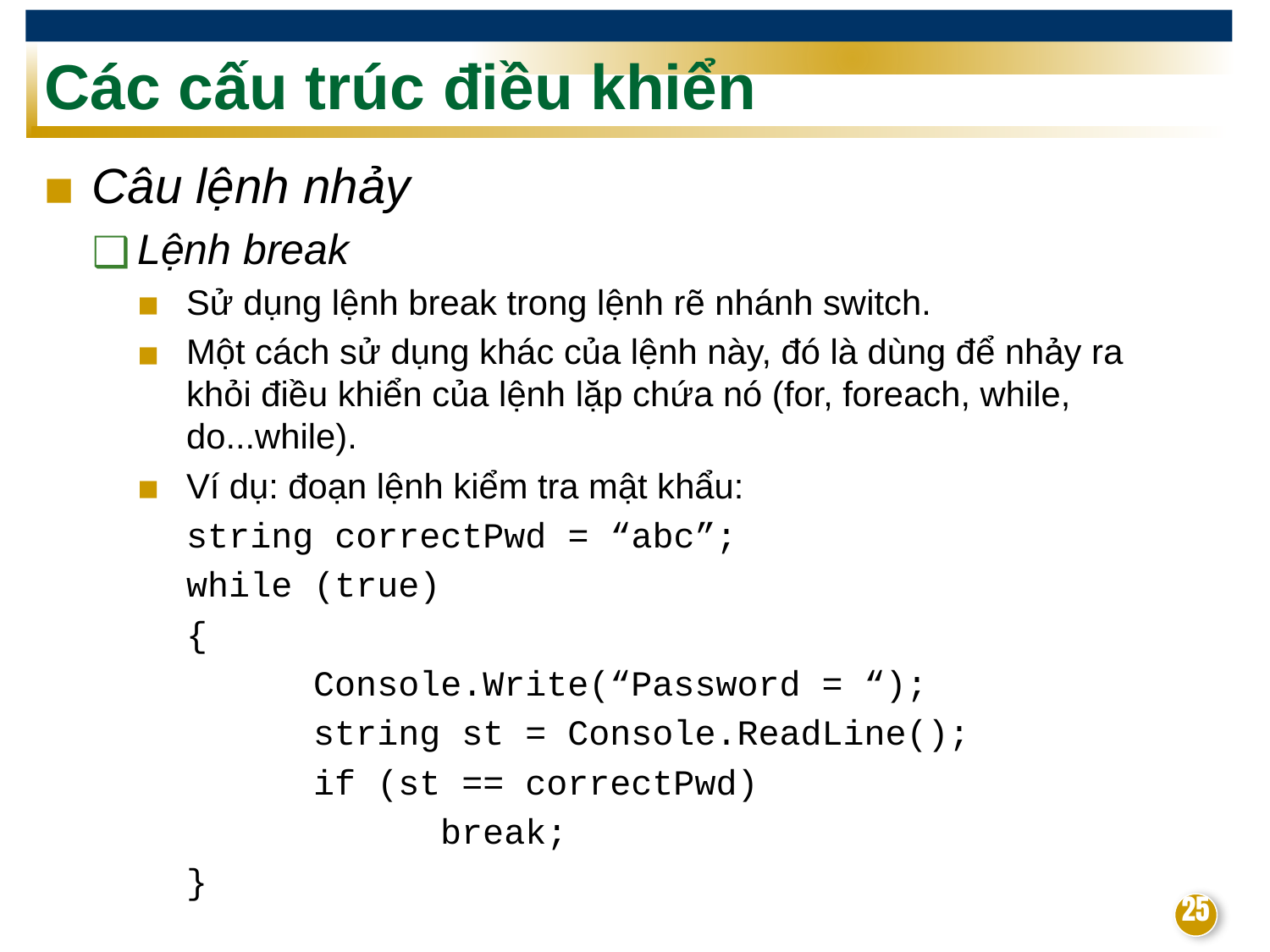

# Các cấu trúc điều khiển
Câu lệnh nhảy
Lệnh break
Sử dụng lệnh break trong lệnh rẽ nhánh switch.
Một cách sử dụng khác của lệnh này, đó là dùng để nhảy ra khỏi điều khiển của lệnh lặp chứa nó (for, foreach, while, do...while).
Ví dụ: đoạn lệnh kiểm tra mật khẩu:
	string correctPwd = “abc”;
	while (true)
	{
		Console.Write(“Password = “);
		string st = Console.ReadLine();
		if (st == correctPwd)
			break;
	}
25